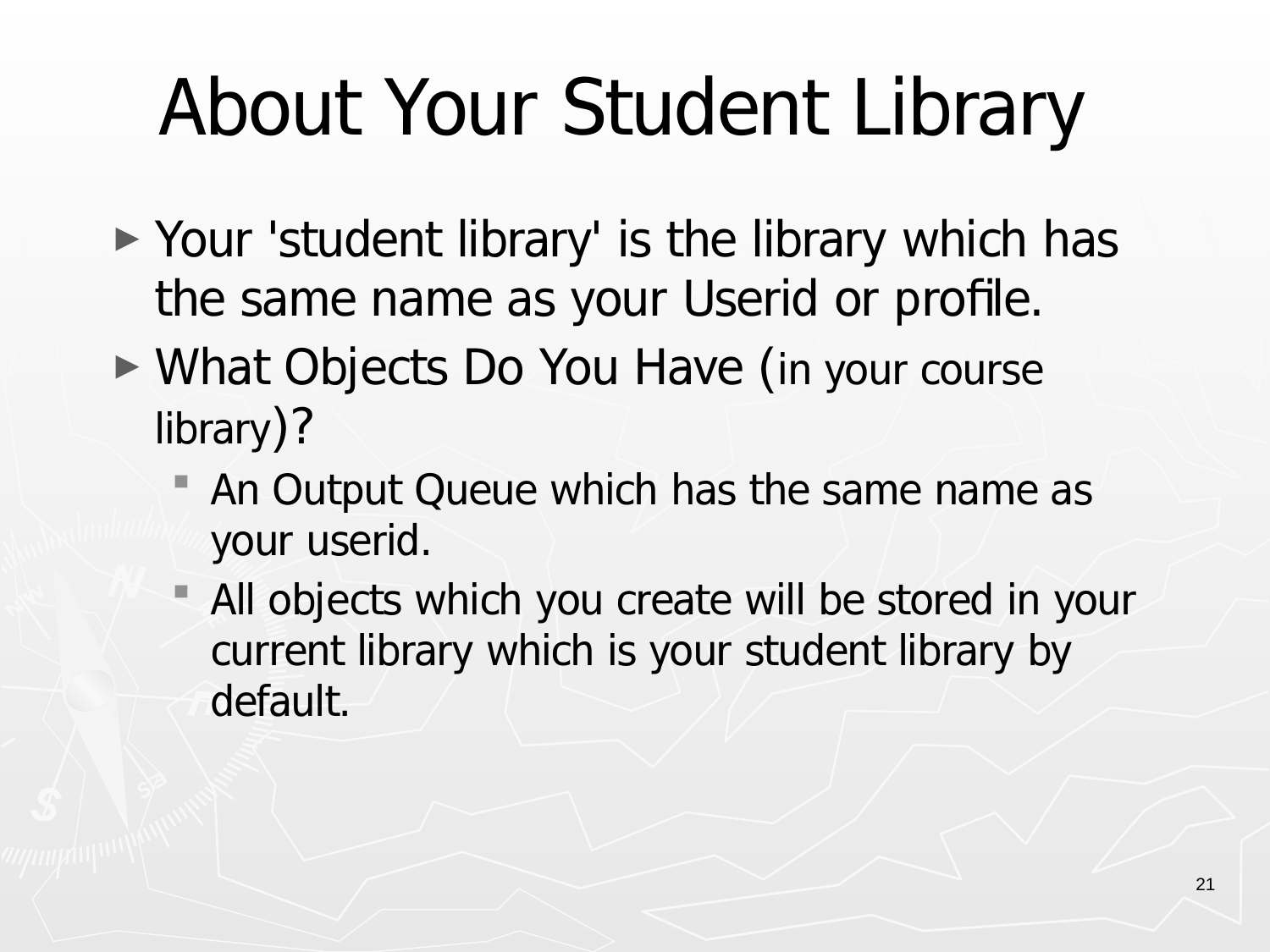

# About Your Student Library
Your 'student library' is the library which has the same name as your Userid or profile.
What Objects Do You Have (in your course library)?
An Output Queue which has the same name as your userid.
All objects which you create will be stored in your current library which is your student library by default.
21